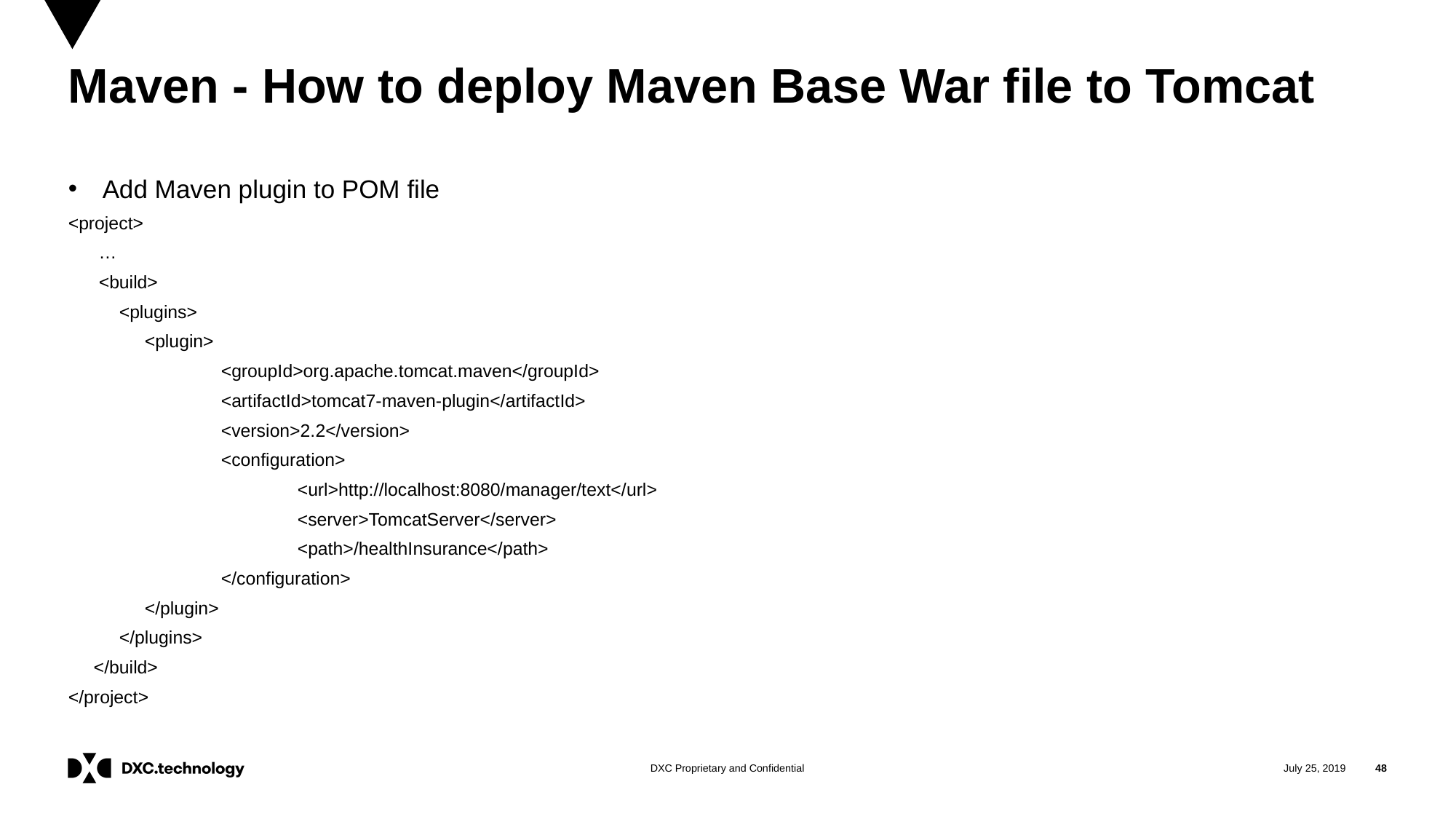

# Maven - How to deploy Maven Base War file to Tomcat
Add Maven plugin to POM file
<project>
      …
      <build>
          <plugins>
	<plugin>
		<groupId>org.apache.tomcat.maven</groupId>
		<artifactId>tomcat7-maven-plugin</artifactId>
		<version>2.2</version>
		<configuration>
			<url>http://localhost:8080/manager/text</url>
			<server>TomcatServer</server>
			<path>/healthInsurance</path>
		</configuration>
	</plugin>
          </plugins>
     </build>
</project>